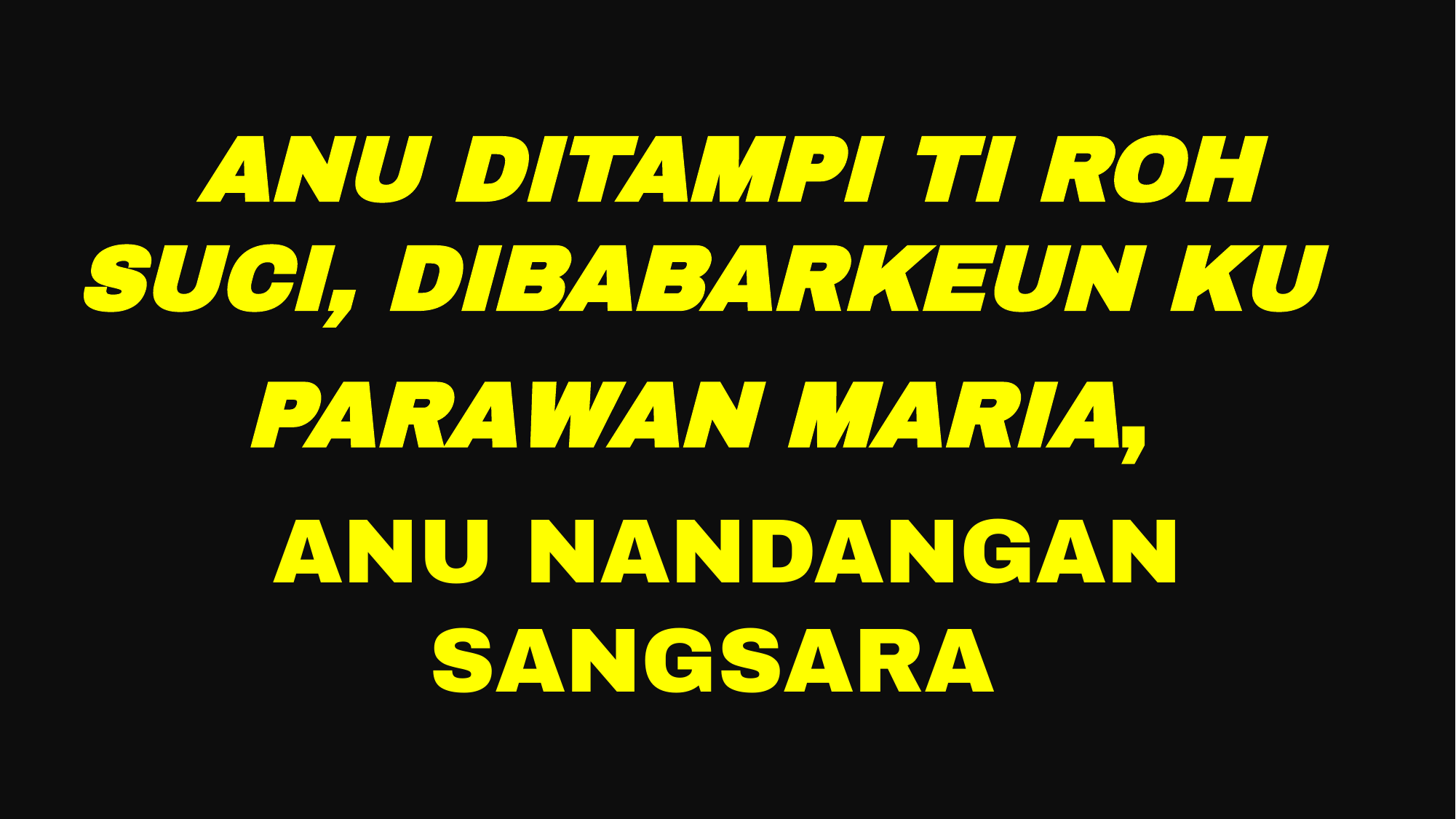

Anu ditampi ti Roh Suci, dibabarkeun ku
Parawan Maria,
Anu nandangan sangsara